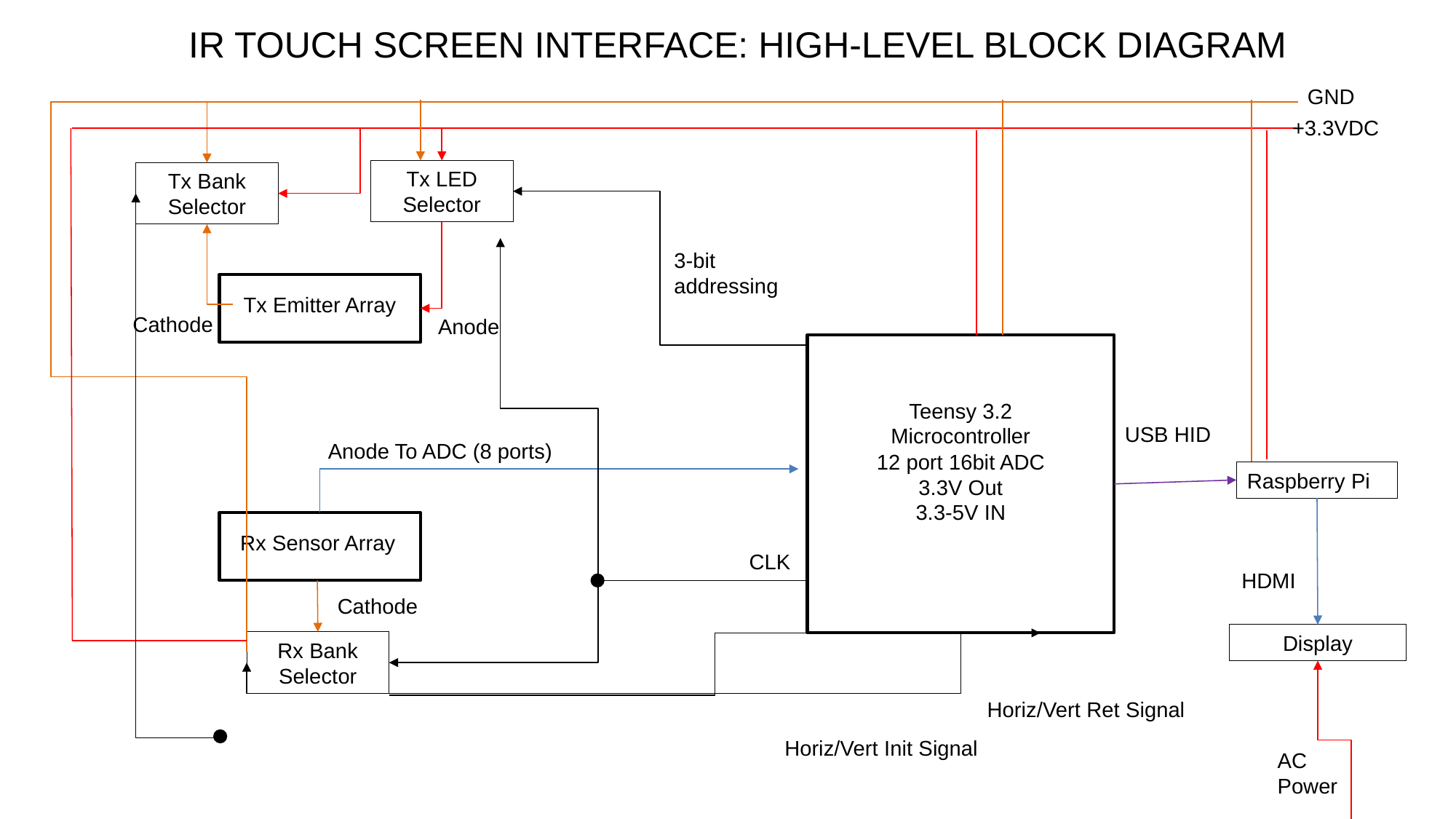

IR TOUCH SCREEN INTERFACE: HIGH-LEVEL BLOCK DIAGRAM
GND
+3.3VDC
Tx LED Selector
Tx Bank Selector
3-bit addressing

Tx Emitter Array
Cathode
Anode

Teensy 3.2
Microcontroller
12 port 16bit ADC
3.3V Out
3.3-5V IN
USB HID
Anode To ADC (8 ports)
Raspberry Pi

Rx Sensor Array
CLK
HDMI

Cathode
Display
Rx Bank Selector
Horiz/Vert Ret Signal
Horiz/Vert Init Signal

AC Power